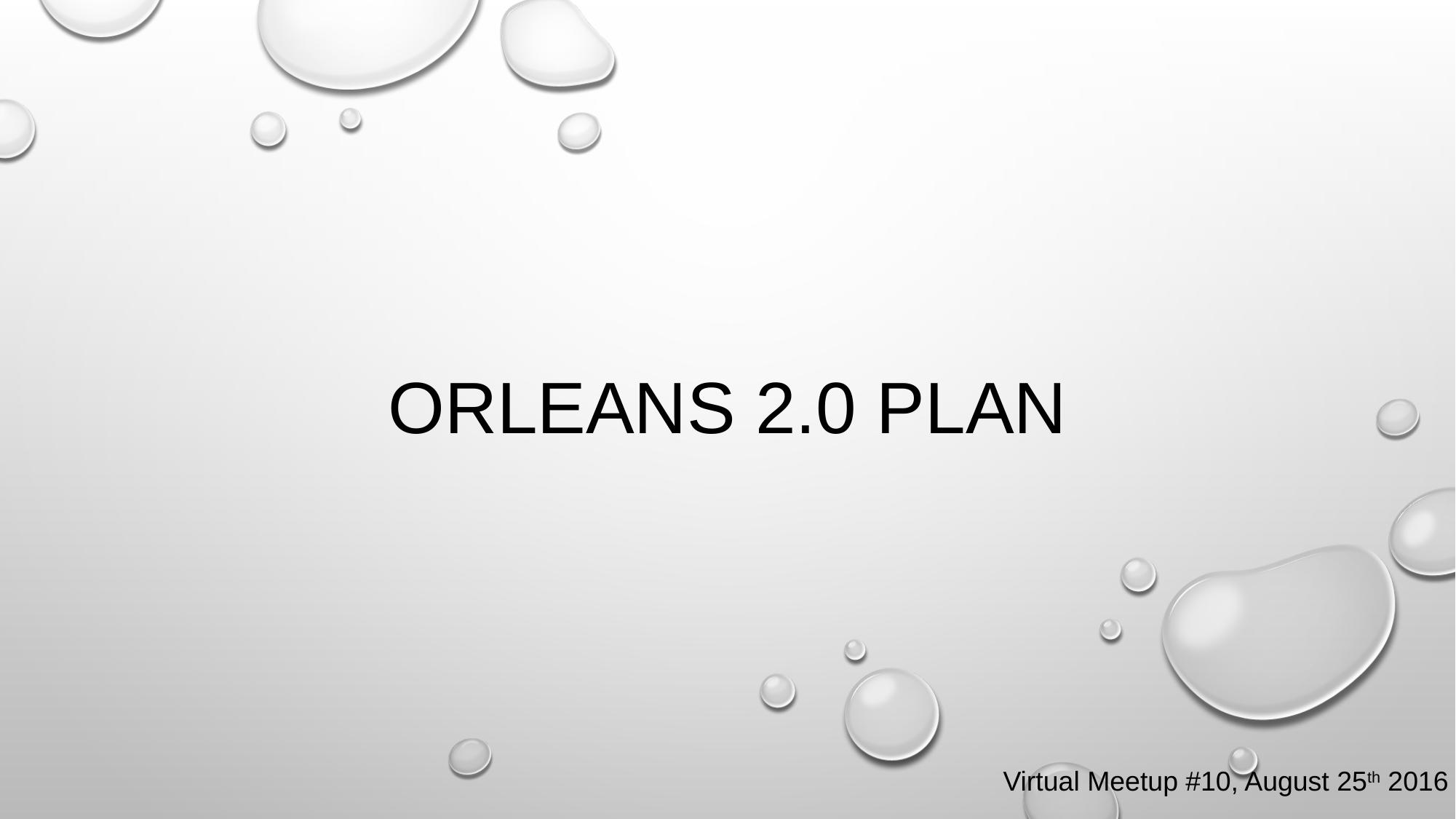

# Orleans 2.0 PLAN

Virtual Meetup #10, August 25th 2016